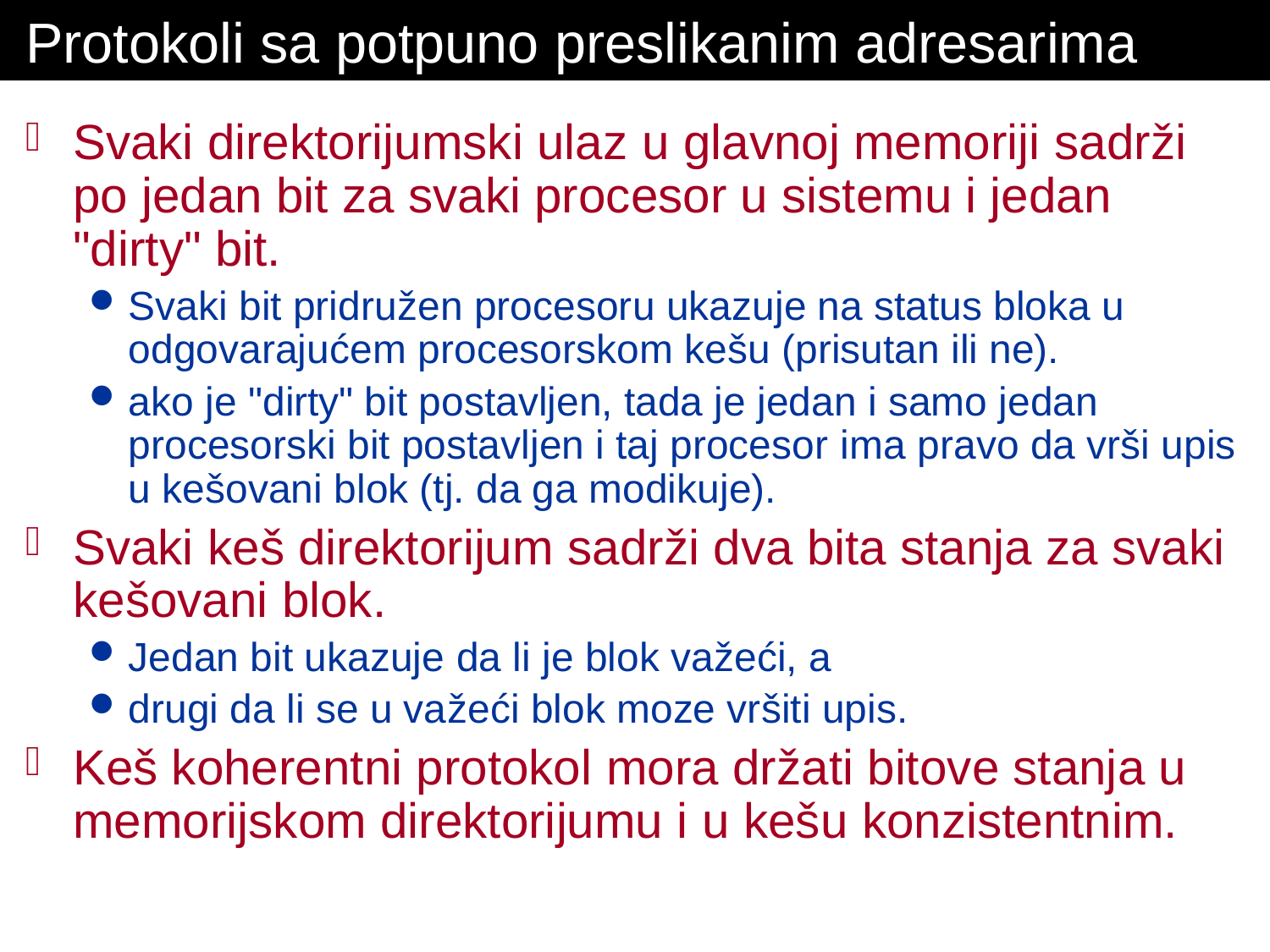

# Protokoli sa potpuno preslikanim adresarima
Svaki direktorijumski ulaz u glavnoj memoriji sadrži po jedan bit za svaki procesor u sistemu i jedan "dirty" bit.
Svaki bit pridružen procesoru ukazuje na status bloka u odgovarajućem procesorskom kešu (prisutan ili ne).
ako je "dirty" bit postavljen, tada je jedan i samo jedan procesorski bit postavljen i taj procesor ima pravo da vrši upis u kešovani blok (tj. da ga modikuje).
Svaki keš direktorijum sadrži dva bita stanja za svaki kešovani blok.
Jedan bit ukazuje da li je blok važeći, a
drugi da li se u važeći blok moze vršiti upis.
Keš koherentni protokol mora držati bitove stanja u memorijskom direktorijumu i u kešu konzistentnim.